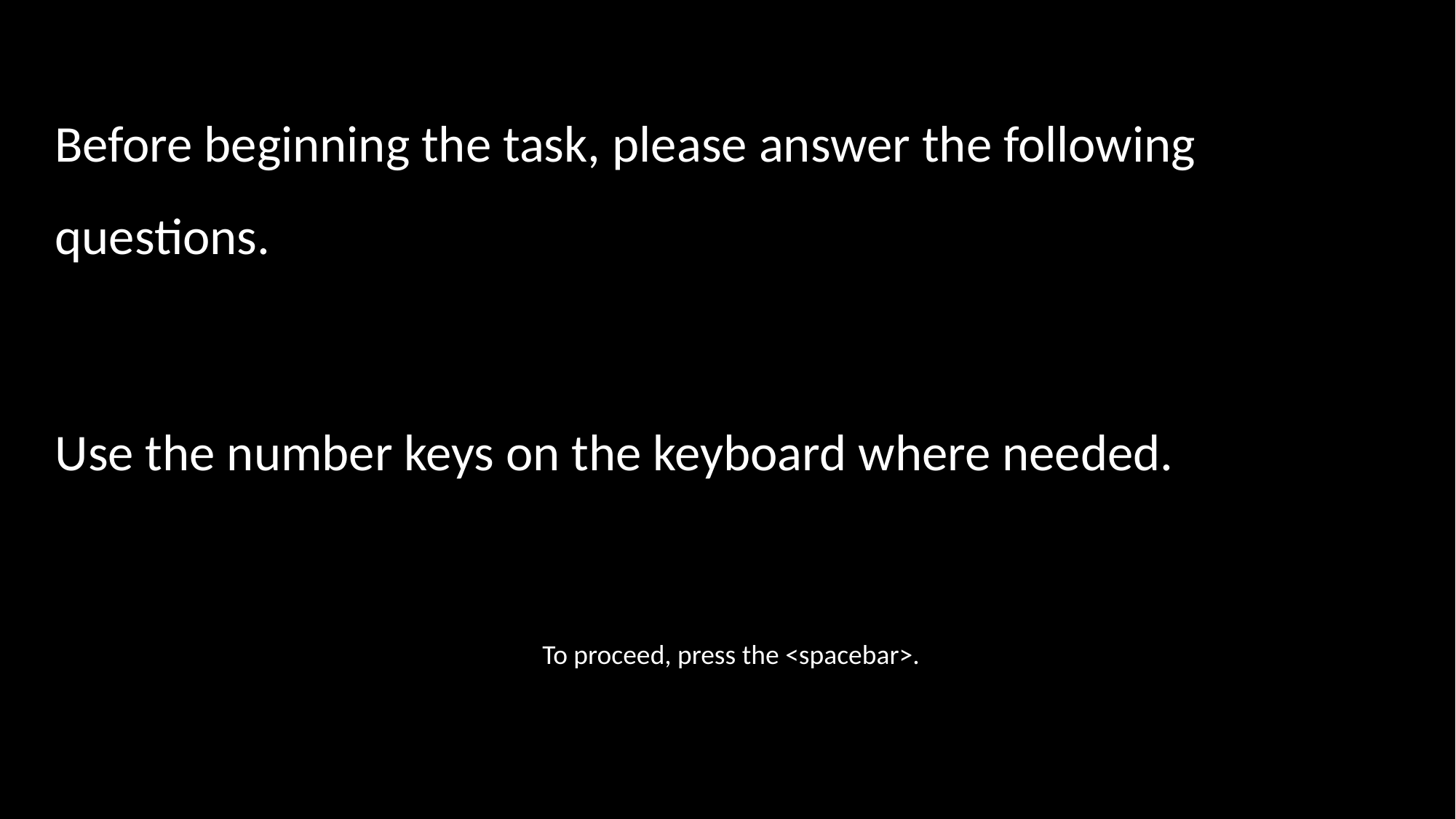

Before beginning the task, please answer the following questions.

Use the number keys on the keyboard where needed.

To proceed, press the <spacebar>.